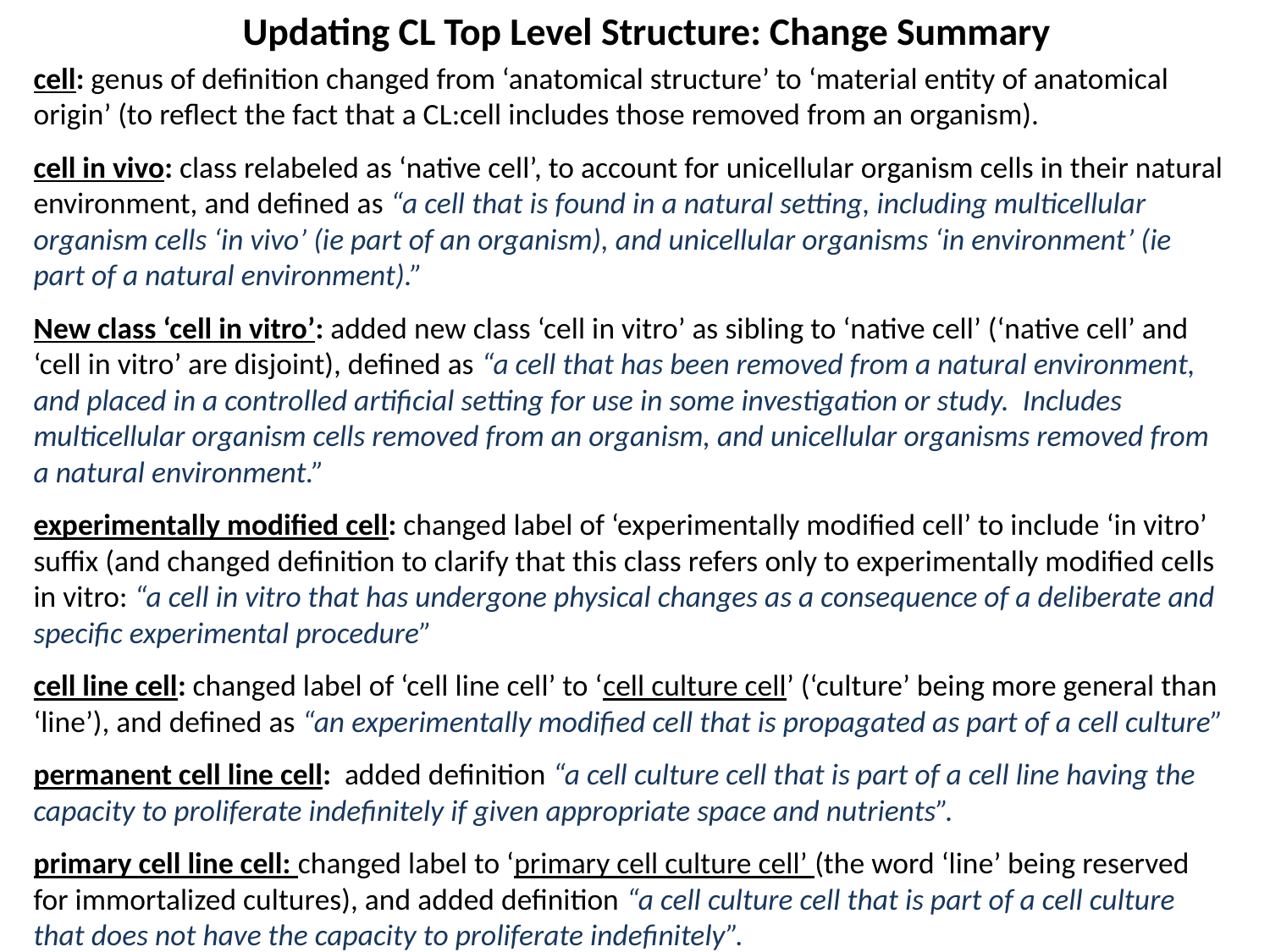

Updating CL Top Level Structure: Change Summary
cell: genus of definition changed from ‘anatomical structure’ to ‘material entity of anatomical origin’ (to reflect the fact that a CL:cell includes those removed from an organism).

cell in vivo: class relabeled as ‘native cell’, to account for unicellular organism cells in their natural environment, and defined as “a cell that is found in a natural setting, including multicellular organism cells ‘in vivo’ (ie part of an organism), and unicellular organisms ‘in environment’ (ie part of a natural environment).”

New class ‘cell in vitro’: added new class ‘cell in vitro’ as sibling to ‘native cell’ (‘native cell’ and ‘cell in vitro’ are disjoint), defined as “a cell that has been removed from a natural environment, and placed in a controlled artificial setting for use in some investigation or study.  Includes multicellular organism cells removed from an organism, and unicellular organisms removed from a natural environment.”

experimentally modified cell: changed label of ‘experimentally modified cell’ to include ‘in vitro’ suffix (and changed definition to clarify that this class refers only to experimentally modified cells in vitro: “a cell in vitro that has undergone physical changes as a consequence of a deliberate and specific experimental procedure”

cell line cell: changed label of ‘cell line cell’ to ‘cell culture cell’ (‘culture’ being more general than ‘line’), and defined as “an experimentally modified cell that is propagated as part of a cell culture”

permanent cell line cell:  added definition “a cell culture cell that is part of a cell line having the capacity to proliferate indefinitely if given appropriate space and nutrients”.

primary cell line cell: changed label to ‘primary cell culture cell’ (the word ‘line’ being reserved for immortalized cultures), and added definition “a cell culture cell that is part of a cell culture that does not have the capacity to proliferate indefinitely”.